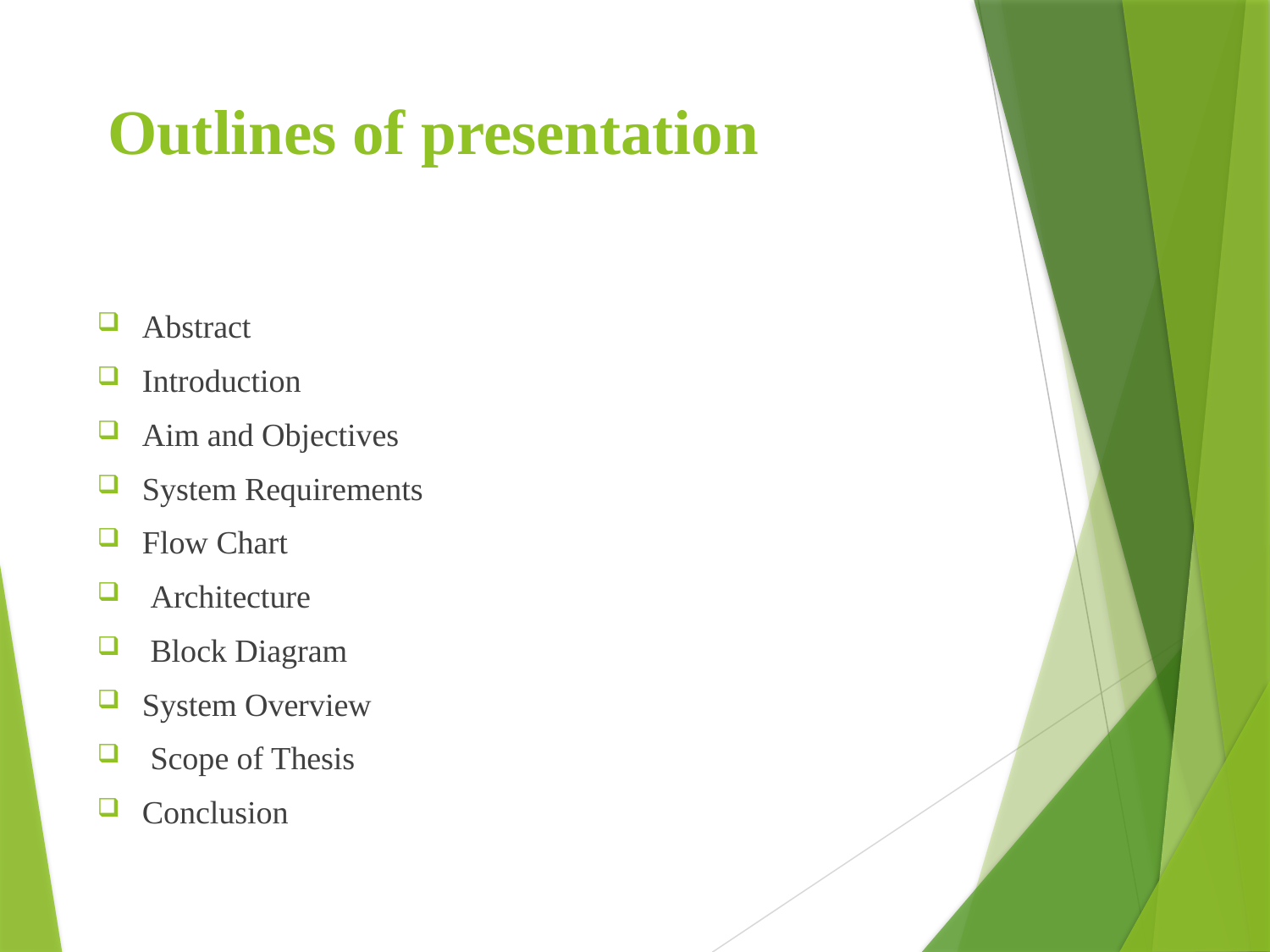

# Outlines of presentation
Abstract
Introduction
Aim and Objectives
System Requirements
Flow Chart
 Architecture
 Block Diagram
System Overview
 Scope of Thesis
Conclusion